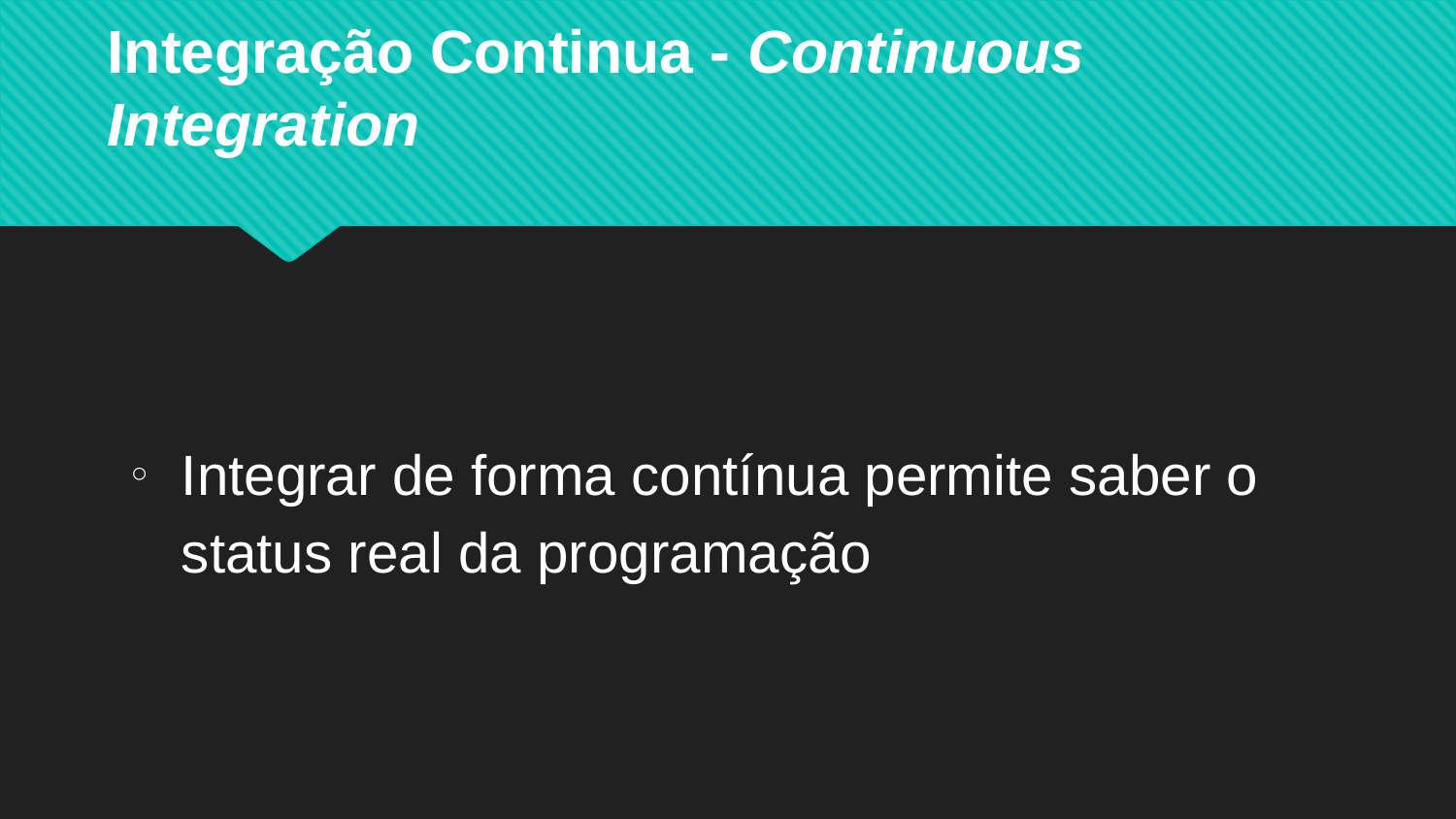

# Integração Continua - Continuous Integration
Integrar de forma contínua permite saber o status real da programação